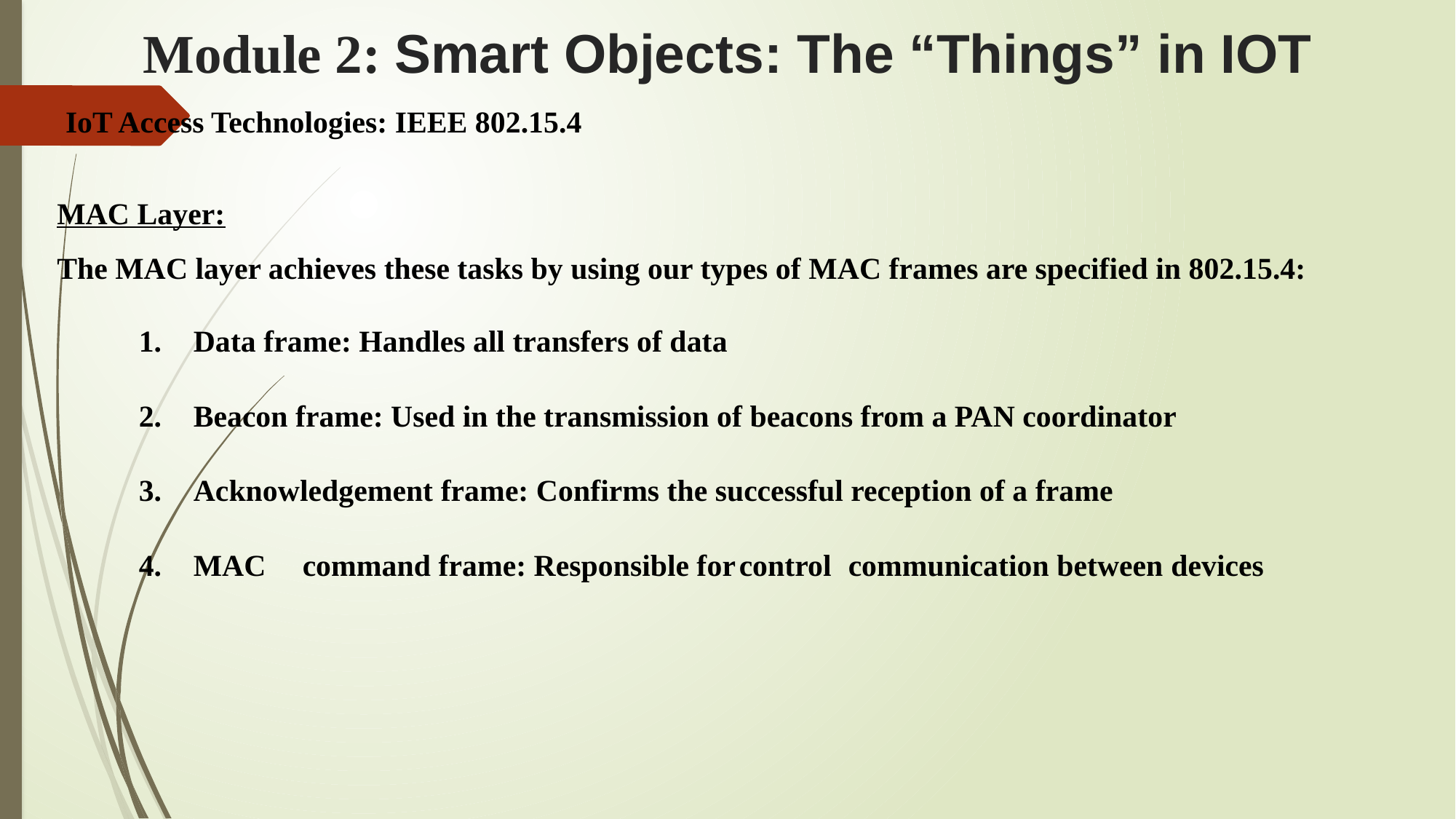

# Module 2: Smart Objects: The “Things” in IOT
 IoT Access Technologies: IEEE 802.15.4

MAC Layer:
The MAC layer achieves these tasks by using our types of MAC frames are specified in 802.15.4:

Data frame: Handles all transfers of data
Beacon frame: Used in the transmission of beacons from a PAN coordinator
Acknowledgement frame: Confirms the successful reception of a frame
MAC	command frame: Responsible for	control	communication between devices